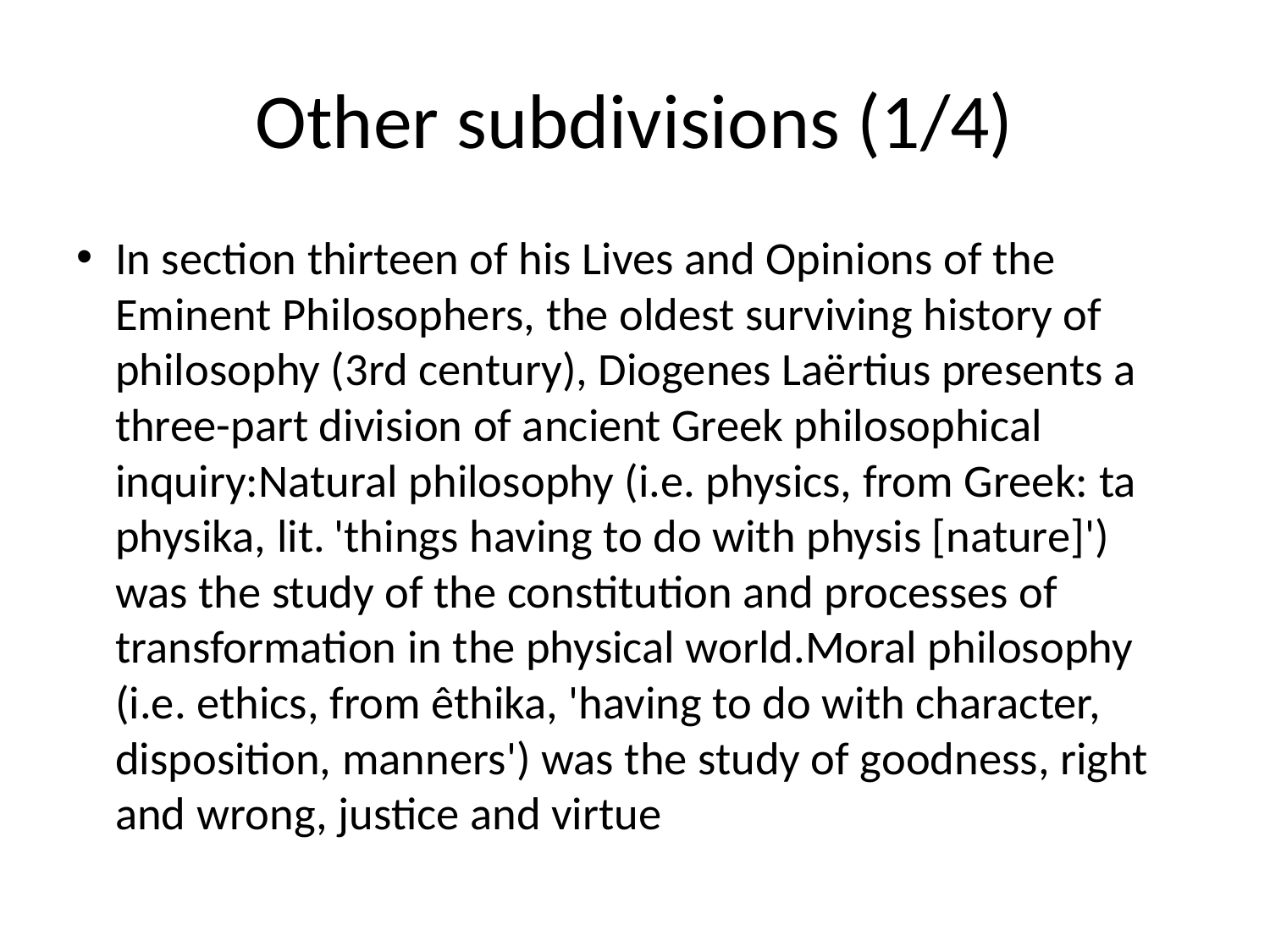

# Other subdivisions (1/4)
In section thirteen of his Lives and Opinions of the Eminent Philosophers, the oldest surviving history of philosophy (3rd century), Diogenes Laërtius presents a three-part division of ancient Greek philosophical inquiry:Natural philosophy (i.e. physics, from Greek: ta physika, lit. 'things having to do with physis [nature]') was the study of the constitution and processes of transformation in the physical world.Moral philosophy (i.e. ethics, from êthika, 'having to do with character, disposition, manners') was the study of goodness, right and wrong, justice and virtue